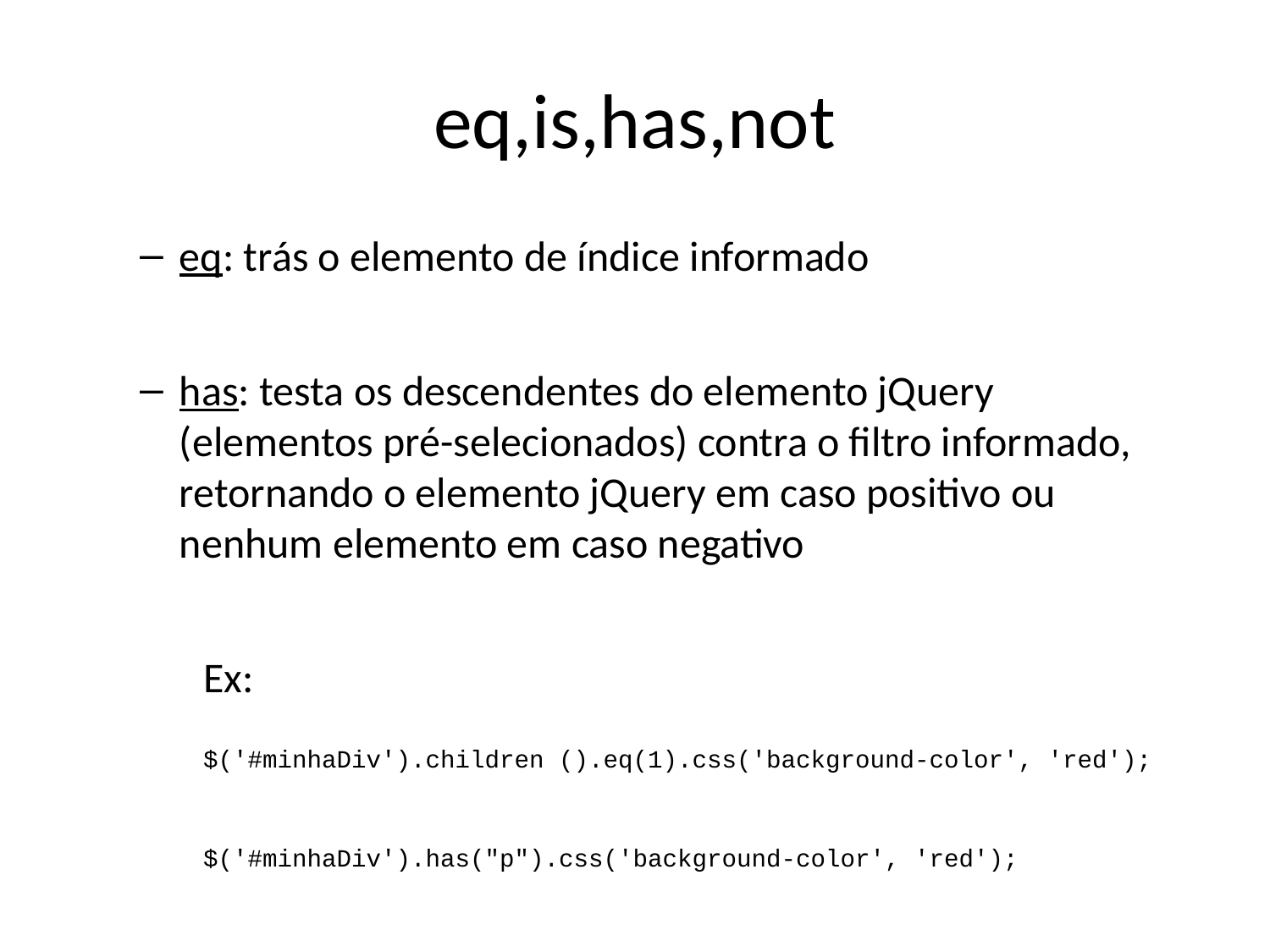

# eq,is,has,not
eq: trás o elemento de índice informado

has: testa os descendentes do elemento jQuery (elementos pré-selecionados) contra o filtro informado, retornando o elemento jQuery em caso positivo ou nenhum elemento em caso negativo

Ex:

$('#minhaDiv').children ().eq(1).css('background-color', 'red');

$('#minhaDiv').has("p").css('background-color', 'red');